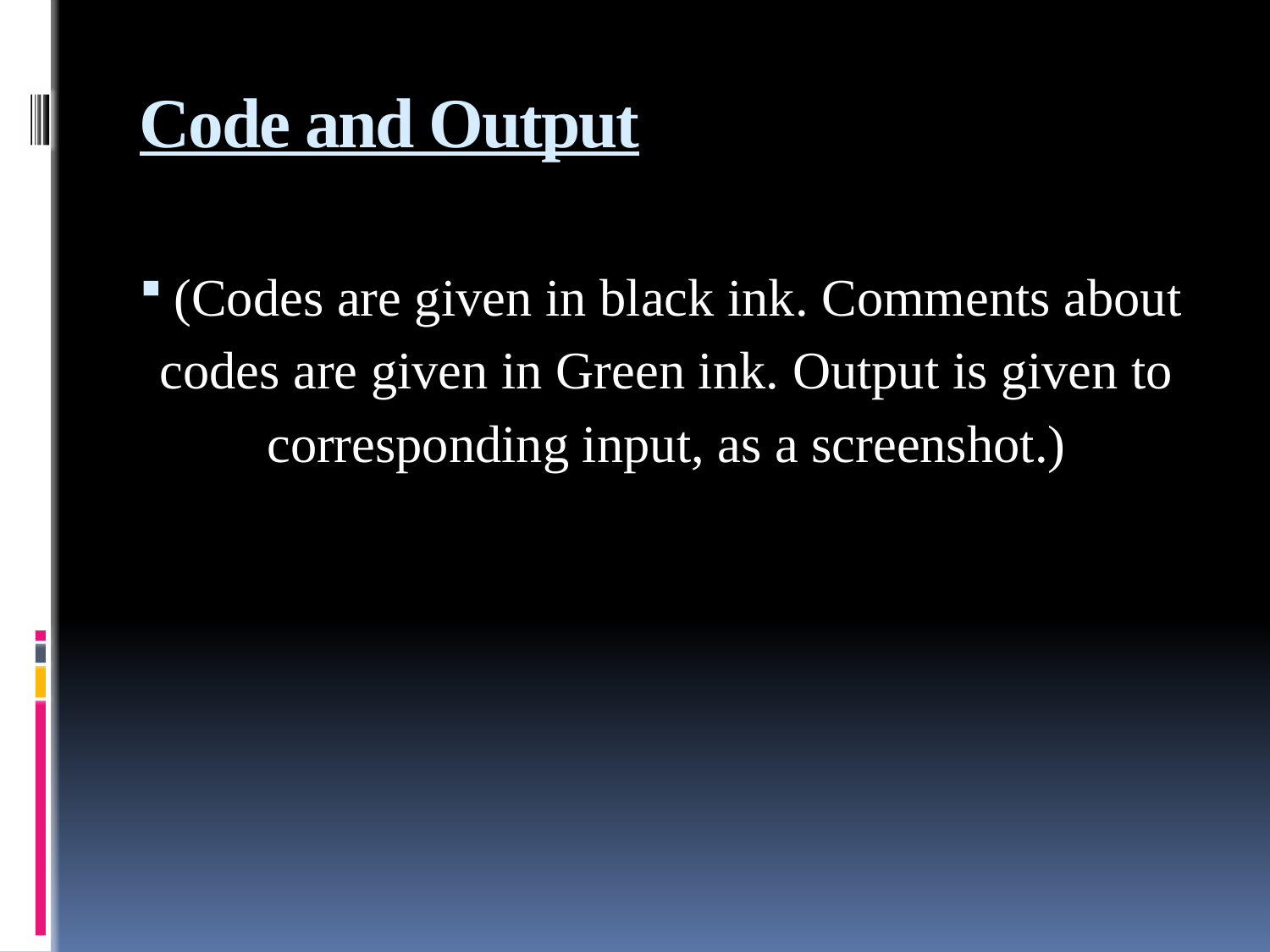

# Code and Output
(Codes are given in black ink. Comments about codes are given in Green ink. Output is given to corresponding input, as a screenshot.)